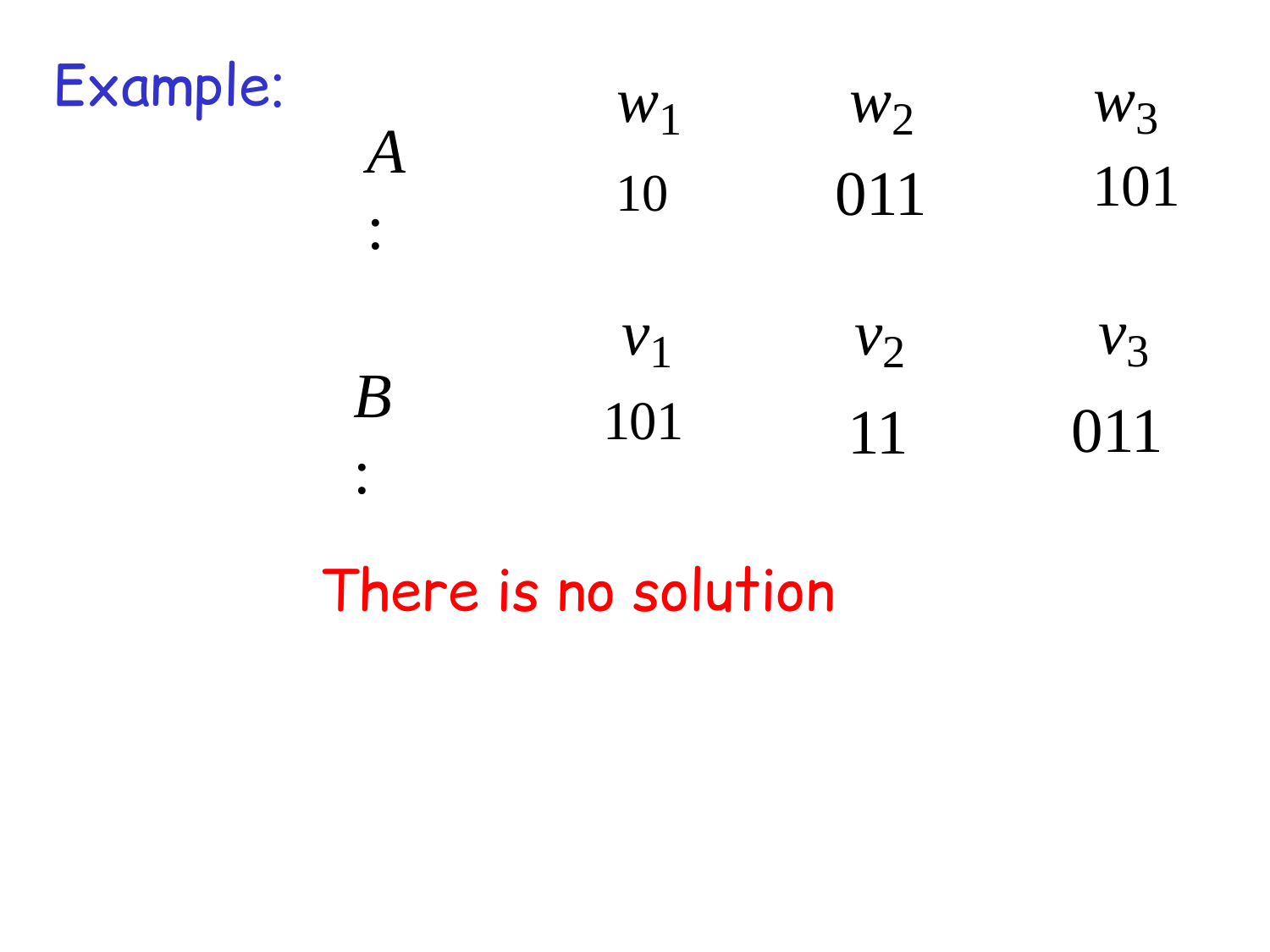

w1
10
w2
011
w3
101
Example:
A :
v2
11
v3
011
v1
101
B :
There is no solution